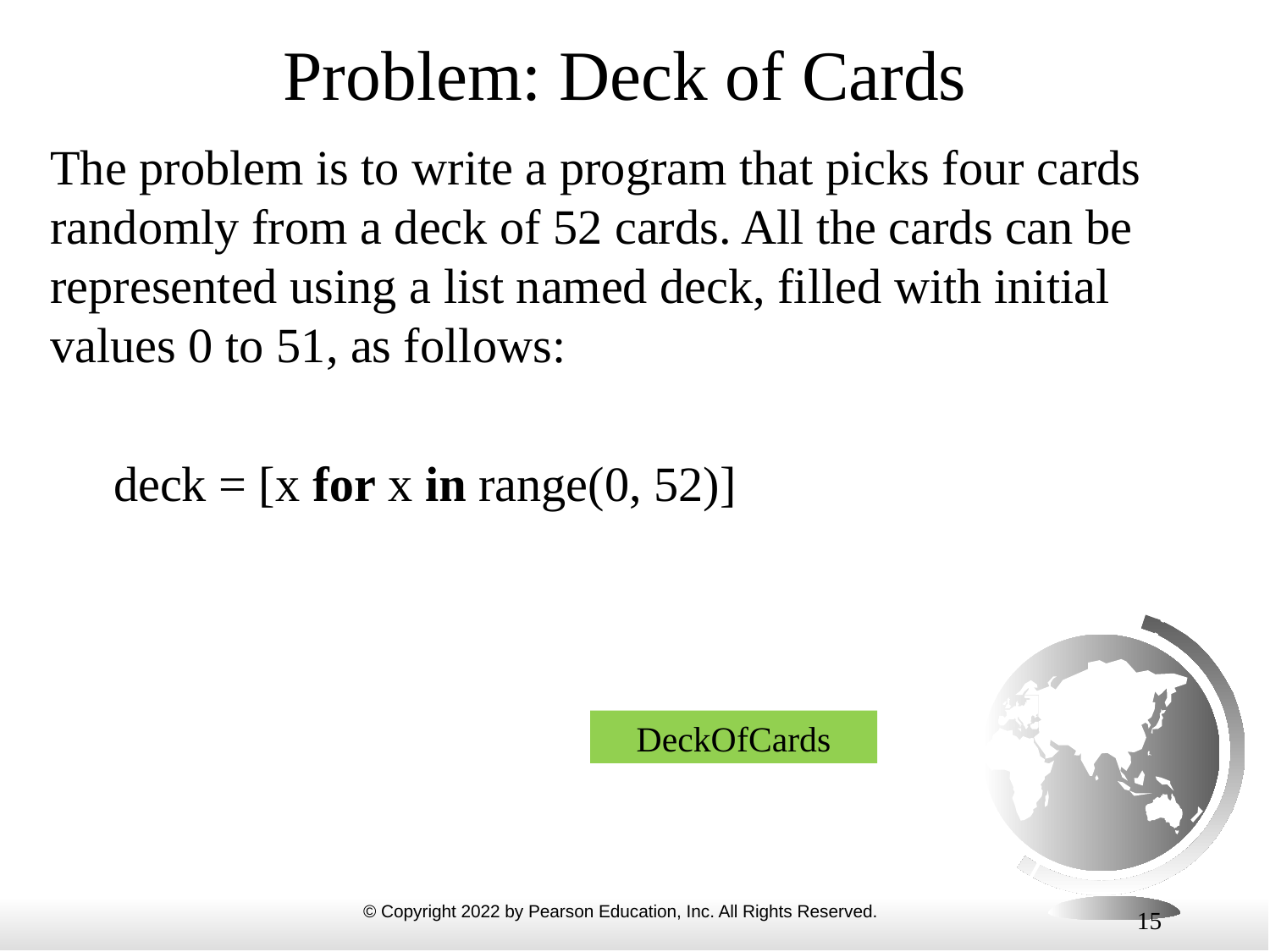

# Problem: Deck of Cards
The problem is to write a program that picks four cards randomly from a deck of 52 cards. All the cards can be represented using a list named deck, filled with initial values 0 to 51, as follows:

deck = [x for x in range(0, 52)]
DeckOfCards
15